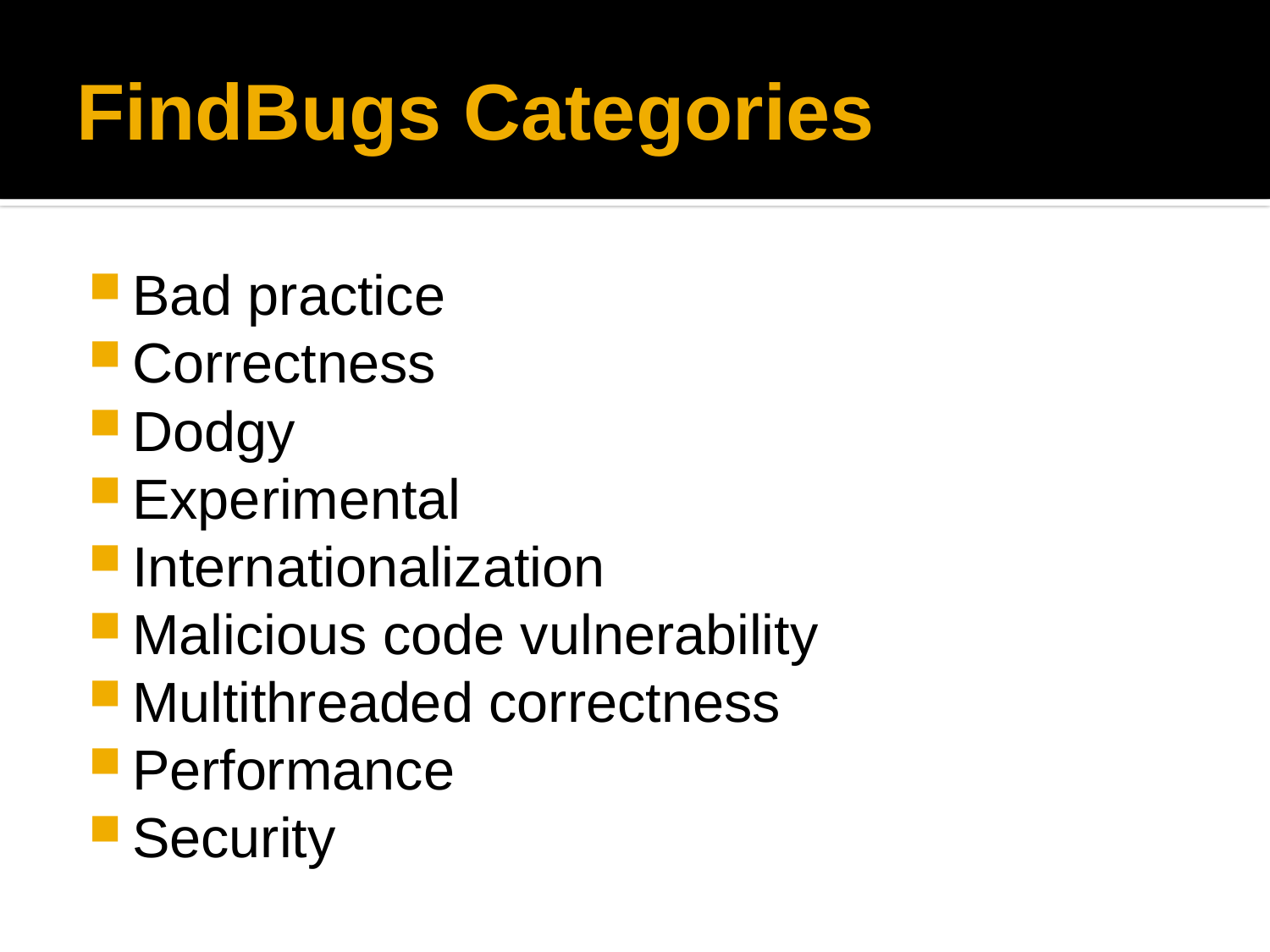

# FindBugs Categories
Bad practice
Correctness
Dodgy
Experimental
Internationalization
Malicious code vulnerability
Multithreaded correctness
Performance
Security